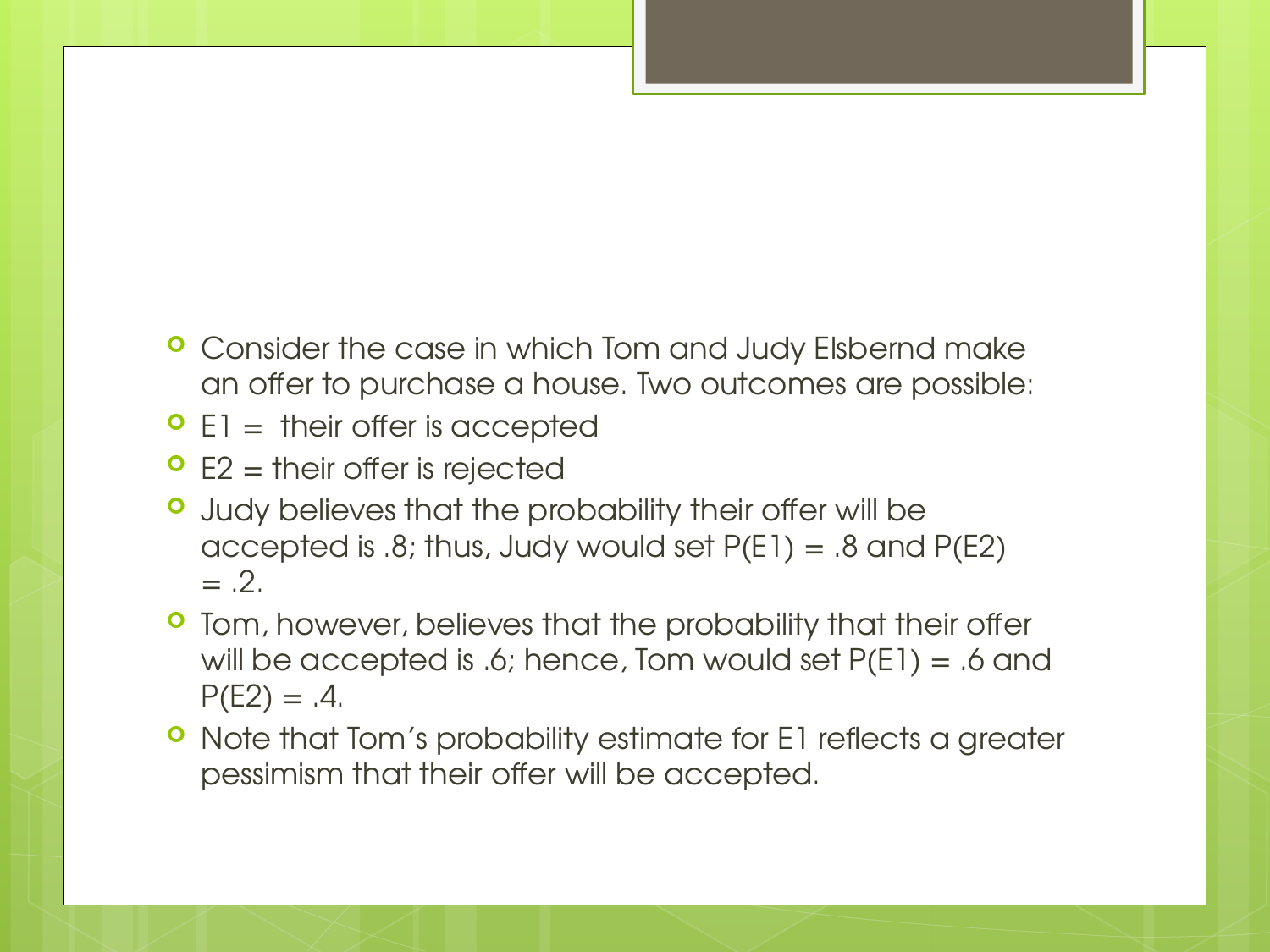

#
Consider the case in which Tom and Judy Elsbernd make an offer to purchase a house. Two outcomes are possible:
E1 =  their offer is accepted
E2 = their offer is rejected
Judy believes that the probability their offer will be accepted is .8; thus, Judy would set P(E1) = .8 and P(E2) = .2.
Tom, however, believes that the probability that their offer will be accepted is .6; hence, Tom would set P(E1) = .6 and P(E2) = .4.
Note that Tom’s probability estimate for E1 reflects a greater pessimism that their offer will be accepted.